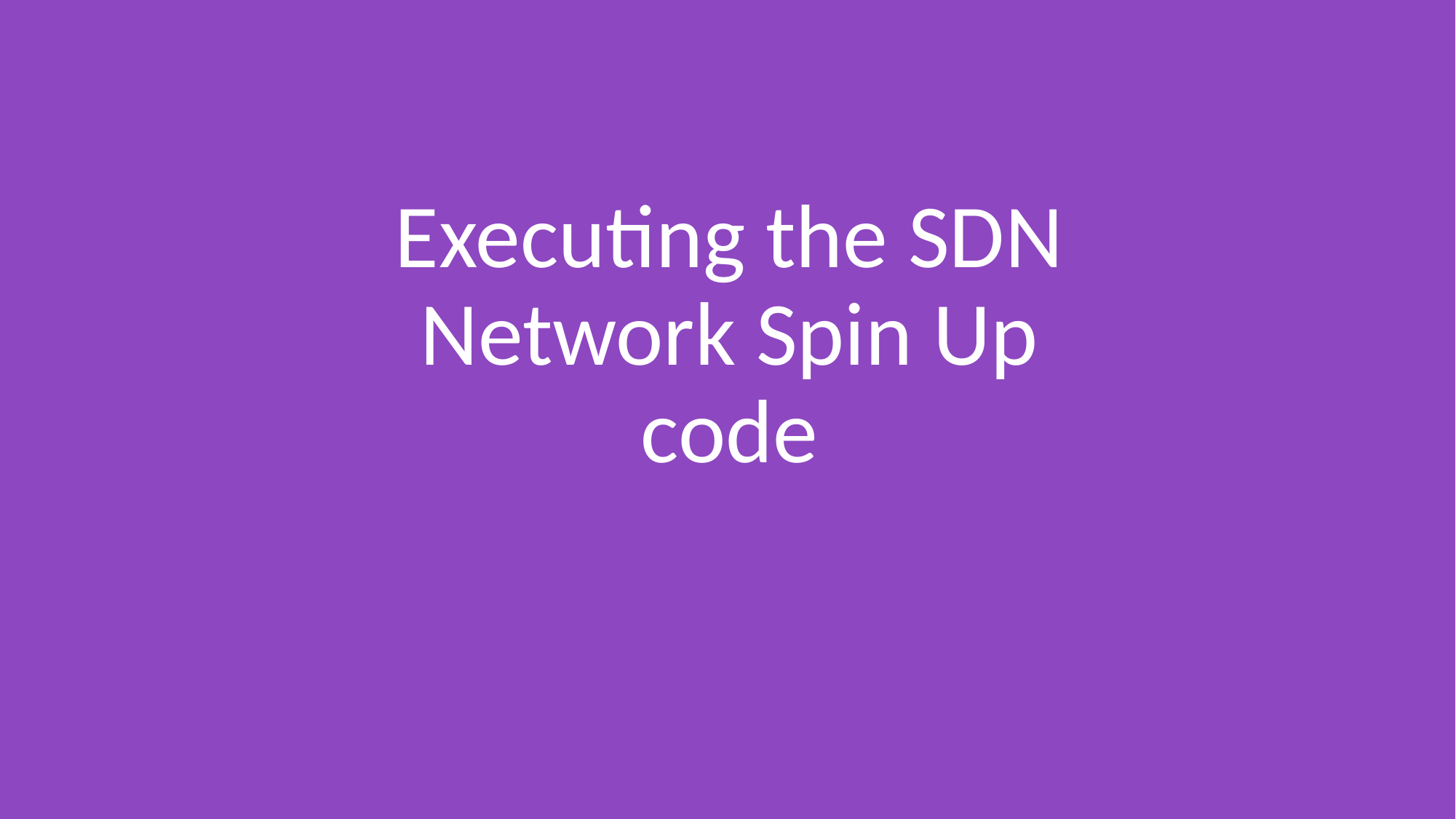

# Executing the SDN Network Spin Up code